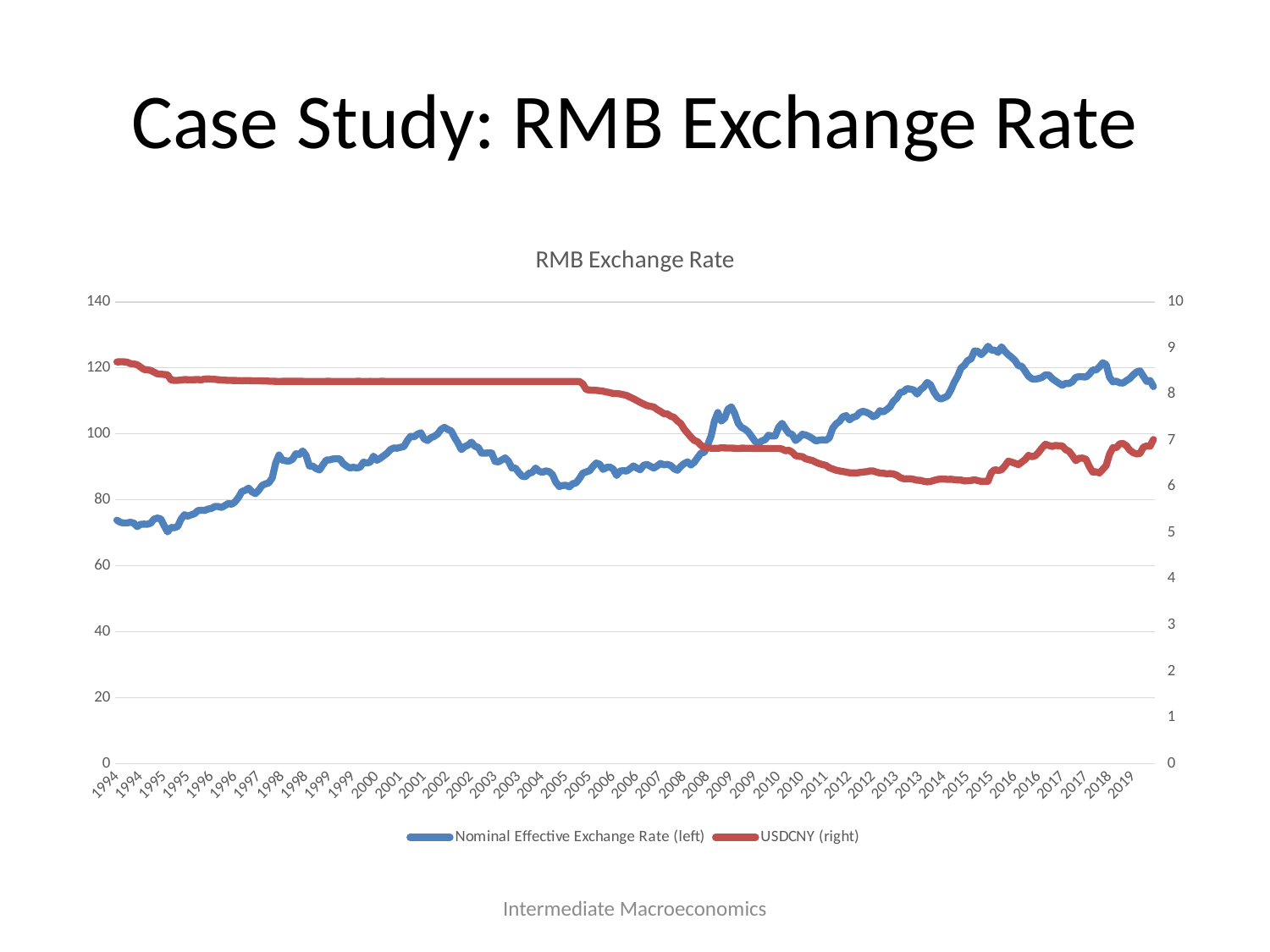

# Case Study: RMB Exchange Rate

### Chart: RMB Exchange Rate

| Category | Nominal Effective Exchange Rate (left) | USDCNY (right) |
|---|---|---|
| 34335 | 73.85 | 8.7 |
| 34366 | 73.21 | 8.7028 |
| 34394 | 72.98 | 8.7023 |
| 34425 | 73.02 | 8.6945 |
| 34455 | 73.23 | 8.6631 |
| 34486 | 72.97 | 8.6565 |
| 34516 | 71.91 | 8.6402 |
| 34547 | 72.57 | 8.5878 |
| 34578 | 72.65 | 8.5376 |
| 34608 | 72.62 | 8.5291 |
| 34639 | 72.92 | 8.5169 |
| 34669 | 74.18 | 8.4786 |
| 34700 | 74.48 | 8.4408 |
| 34731 | 74.21 | 8.4354 |
| 34759 | 72.14 | 8.4274 |
| 34790 | 70.31 | 8.4224 |
| 34820 | 71.64 | 8.3104 |
| 34851 | 71.56 | 8.3004 |
| 34881 | 71.97 | 8.3008 |
| 34912 | 74.15 | 8.3075 |
| 34943 | 75.5 | 8.3188 |
| 34973 | 75.08 | 8.3151 |
| 35004 | 75.47 | 8.314 |
| 35034 | 75.81 | 8.3163 |
| 35065 | 76.76 | 8.3183 |
| 35096 | 76.85 | 8.3125 |
| 35125 | 76.82 | 8.329 |
| 35156 | 77.22 | 8.3313 |
| 35186 | 77.41 | 8.3282 |
| 35217 | 77.99 | 8.3224 |
| 35247 | 77.98 | 8.3155 |
| 35278 | 77.69 | 8.3083 |
| 35309 | 78.28 | 8.3043 |
| 35339 | 78.92 | 8.2997 |
| 35370 | 78.65 | 8.2992 |
| 35400 | 79.44 | 8.2988 |
| 35431 | 80.71 | 8.2956 |
| 35462 | 82.52 | 8.2931 |
| 35490 | 82.88 | 8.2964 |
| 35521 | 83.56 | 8.2957 |
| 35551 | 82.44 | 8.2931 |
| 35582 | 81.91 | 8.2919 |
| 35612 | 82.92 | 8.2911 |
| 35643 | 84.38 | 8.2894 |
| 35674 | 84.84 | 8.2869 |
| 35704 | 85.17 | 8.2837 |
| 35735 | 86.66 | 8.2814 |
| 35765 | 91.07 | 8.2796 |
| 35796 | 93.59 | 8.279 |
| 35827 | 92.04 | 8.2792 |
| 35855 | 91.85 | 8.2797 |
| 35886 | 91.74 | 8.2791 |
| 35916 | 92.3 | 8.2791 |
| 35947 | 93.97 | 8.2798 |
| 35977 | 93.73 | 8.2798 |
| 36008 | 94.82 | 8.2799 |
| 36039 | 93.52 | 8.2789 |
| 36069 | 90.27 | 8.2777 |
| 36100 | 90.25 | 8.2778 |
| 36130 | 89.47 | 8.278 |
| 36161 | 89.07 | 8.2789 |
| 36192 | 90.6 | 8.2778 |
| 36220 | 92.06 | 8.2791 |
| 36251 | 92.13 | 8.2792 |
| 36281 | 92.39 | 8.2785 |
| 36312 | 92.47 | 8.278 |
| 36342 | 92.41 | 8.2776 |
| 36373 | 91.02 | 8.2773 |
| 36404 | 90.24 | 8.2774 |
| 36434 | 89.65 | 8.2774 |
| 36465 | 89.88 | 8.2789 |
| 36495 | 89.67 | 8.2794 |
| 36526 | 89.89 | 8.2791 |
| 36557 | 91.42 | 8.2779 |
| 36586 | 91.2 | 8.2785 |
| 36617 | 91.4 | 8.2793 |
| 36647 | 93.25 | 8.2775 |
| 36678 | 92.0 | 8.2772 |
| 36708 | 92.59 | 8.2794 |
| 36739 | 93.37 | 8.2795 |
| 36770 | 94.11 | 8.2785 |
| 36800 | 95.23 | 8.2783 |
| 36831 | 95.73 | 8.2774 |
| 36861 | 95.66 | 8.2771 |
| 36892 | 95.92 | 8.2769 |
| 36923 | 96.15 | 8.2779 |
| 36951 | 97.95 | 8.2775 |
| 36982 | 99.25 | 8.2771 |
| 37012 | 99.12 | 8.2772 |
| 37043 | 99.87 | 8.2771 |
| 37073 | 100.33 | 8.2769 |
| 37104 | 98.48 | 8.2769 |
| 37135 | 98.0 | 8.2768 |
| 37165 | 98.82 | 8.2768 |
| 37196 | 99.27 | 8.2768 |
| 37226 | 99.98 | 8.2768 |
| 37257 | 101.34 | 8.2767 |
| 37288 | 101.99 | 8.2766 |
| 37316 | 101.35 | 8.277 |
| 37347 | 100.88 | 8.2772 |
| 37377 | 98.92 | 8.277 |
| 37408 | 97.24 | 8.277 |
| 37438 | 95.25 | 8.2768 |
| 37469 | 96.11 | 8.2767 |
| 37500 | 96.59 | 8.277 |
| 37530 | 97.49 | 8.2769 |
| 37561 | 96.25 | 8.2771 |
| 37591 | 95.91 | 8.2772 |
| 37622 | 94.19 | 8.2768 |
| 37653 | 94.16 | 8.2774 |
| 37681 | 94.23 | 8.2772 |
| 37712 | 94.18 | 8.2771 |
| 37742 | 91.66 | 8.2769 |
| 37773 | 91.52 | 8.277 |
| 37803 | 92.09 | 8.2772 |
| 37834 | 92.71 | 8.277 |
| 37865 | 91.64 | 8.2771 |
| 37895 | 89.66 | 8.2767 |
| 37926 | 89.66 | 8.2769 |
| 37956 | 88.32 | 8.277 |
| 37987 | 87.18 | 8.2769 |
| 38018 | 87.01 | 8.2771 |
| 38047 | 88.05 | 8.2771 |
| 38078 | 88.32 | 8.2769 |
| 38108 | 89.64 | 8.277 |
| 38139 | 88.7 | 8.2766 |
| 38169 | 88.31 | 8.2767 |
| 38200 | 88.8 | 8.2768 |
| 38231 | 88.57 | 8.2766 |
| 38261 | 87.64 | 8.2765 |
| 38292 | 85.34 | 8.2765 |
| 38322 | 84.07 | 8.2765 |
| 38353 | 84.35 | 8.2765 |
| 38384 | 84.43 | 8.2765 |
| 38412 | 83.95 | 8.2765 |
| 38443 | 84.9 | 8.2765 |
| 38473 | 85.16 | 8.2765 |
| 38504 | 86.47 | 8.2765 |
| 38534 | 88.11 | 8.2223 |
| 38565 | 88.47 | 8.1019 |
| 38596 | 88.82 | 8.0922 |
| 38626 | 90.16 | 8.0889 |
| 38657 | 91.15 | 8.084 |
| 38687 | 90.77 | 8.0759 |
| 38718 | 89.23 | 8.0664 |
| 38749 | 89.83 | 8.0493 |
| 38777 | 89.94 | 8.035 |
| 38808 | 89.32 | 8.0156 |
| 38838 | 87.4 | 8.0153 |
| 38869 | 88.73 | 8.0067 |
| 38899 | 88.85 | 7.9912 |
| 38930 | 88.73 | 7.9733 |
| 38961 | 89.47 | 7.9368 |
| 38991 | 90.27 | 7.9032 |
| 39022 | 89.63 | 7.8652 |
| 39052 | 89.14 | 7.8238 |
| 39083 | 90.48 | 7.7898 |
| 39114 | 90.75 | 7.7546 |
| 39142 | 90.19 | 7.7391 |
| 39173 | 89.64 | 7.7247 |
| 39203 | 90.26 | 7.6704 |
| 39234 | 91.03 | 7.6296 |
| 39264 | 90.62 | 7.5805 |
| 39295 | 90.74 | 7.5753 |
| 39326 | 90.44 | 7.5258 |
| 39356 | 89.46 | 7.5012 |
| 39387 | 88.97 | 7.4233 |
| 39417 | 90.13 | 7.3676 |
| 39448 | 90.98 | 7.2478 |
| 39479 | 91.52 | 7.1601 |
| 39508 | 90.56 | 7.0752 |
| 39539 | 91.4 | 7.0007 |
| 39569 | 92.79 | 6.9724 |
| 39600 | 94.18 | 6.8971 |
| 39630 | 94.39 | 6.8376 |
| 39661 | 96.73 | 6.8515 |
| 39692 | 99.34 | 6.8307 |
| 39722 | 103.92 | 6.8316 |
| 39753 | 106.46 | 6.8286 |
| 39783 | 103.86 | 6.8424 |
| 39814 | 104.73 | 6.8382 |
| 39845 | 107.51 | 6.8357 |
| 39873 | 108.18 | 6.8341 |
| 39904 | 106.17 | 6.8312 |
| 39934 | 103.23 | 6.8245 |
| 39965 | 101.95 | 6.8332 |
| 39995 | 101.44 | 6.832 |
| 40026 | 100.58 | 6.8322 |
| 40057 | 99.19 | 6.8289 |
| 40087 | 97.78 | 6.8275 |
| 40118 | 97.14 | 6.8274 |
| 40148 | 97.87 | 6.8279 |
| 40179 | 98.24 | 6.8273 |
| 40210 | 99.59 | 6.827 |
| 40238 | 99.33 | 6.8264 |
| 40269 | 99.41 | 6.8262 |
| 40299 | 102.02 | 6.8274 |
| 40330 | 103.19 | 6.8165 |
| 40360 | 101.62 | 6.7775 |
| 40391 | 100.18 | 6.7901 |
| 40422 | 99.84 | 6.7462 |
| 40452 | 97.98 | 6.6732 |
| 40483 | 98.75 | 6.6558 |
| 40513 | 99.86 | 6.6515 |
| 40544 | 99.66 | 6.6027 |
| 40575 | 99.23 | 6.5831 |
| 40603 | 98.61 | 6.5662 |
| 40634 | 97.86 | 6.5292 |
| 40664 | 98.07 | 6.4988 |
| 40695 | 98.23 | 6.4778 |
| 40725 | 98.07 | 6.4614 |
| 40756 | 98.79 | 6.409 |
| 40787 | 101.68 | 6.3833 |
| 40817 | 103.01 | 6.3566 |
| 40848 | 103.77 | 6.3408 |
| 40878 | 105.18 | 6.3281 |
| 40909 | 105.53 | 6.3168 |
| 40940 | 104.24 | 6.3 |
| 40969 | 105.03 | 6.3004 |
| 41000 | 105.34 | 6.2966 |
| 41030 | 106.43 | 6.3062 |
| 41061 | 106.85 | 6.3178 |
| 41091 | 106.53 | 6.3235 |
| 41122 | 106.02 | 6.3404 |
| 41153 | 105.21 | 6.3395 |
| 41183 | 105.67 | 6.3144 |
| 41214 | 107.02 | 6.2953 |
| 41244 | 106.64 | 6.29 |
| 41275 | 107.36 | 6.2787 |
| 41306 | 108.19 | 6.2842 |
| 41334 | 109.91 | 6.2743 |
| 41365 | 110.82 | 6.2471 |
| 41395 | 112.51 | 6.197 |
| 41426 | 112.79 | 6.1718 |
| 41456 | 113.72 | 6.1725 |
| 41487 | 113.55 | 6.1708 |
| 41518 | 113.29 | 6.1588 |
| 41548 | 112.06 | 6.1393 |
| 41579 | 113.39 | 6.1372 |
| 41609 | 114.21 | 6.116 |
| 41640 | 115.58 | 6.1043 |
| 41671 | 114.86 | 6.1128 |
| 41699 | 112.69 | 6.1358 |
| 41730 | 111.15 | 6.1553 |
| 41760 | 110.54 | 6.1636 |
| 41791 | 110.94 | 6.1636 |
| 41821 | 111.44 | 6.1569 |
| 41852 | 113.3 | 6.1606 |
| 41883 | 115.66 | 6.1528 |
| 41913 | 117.43 | 6.1441 |
| 41944 | 119.96 | 6.1432 |
| 41974 | 120.79 | 6.1238 |
| 42005 | 122.26 | 6.1272 |
| 42036 | 122.73 | 6.1339 |
| 42064 | 125.13 | 6.1507 |
| 42095 | 125.01 | 6.1302 |
| 42125 | 124.01 | 6.1143 |
| 42156 | 125.02 | 6.1161 |
| 42186 | 126.54 | 6.1167 |
| 42217 | 125.42 | 6.3056 |
| 42248 | 125.35 | 6.3691 |
| 42278 | 124.69 | 6.3486 |
| 42309 | 126.38 | 6.3666 |
| 42339 | 125.03 | 6.4476 |
| 42370 | 124.0 | 6.5527 |
| 42401 | 123.18 | 6.5311 |
| 42430 | 122.22 | 6.5064 |
| 42461 | 120.66 | 6.4762 |
| 42491 | 120.49 | 6.5315 |
| 42522 | 118.99 | 6.5874 |
| 42552 | 117.47 | 6.6774 |
| 42583 | 116.67 | 6.6474 |
| 42614 | 116.56 | 6.6715 |
| 42644 | 116.78 | 6.7442 |
| 42675 | 117.1 | 6.8375 |
| 42705 | 117.88 | 6.9182 |
| 42736 | 117.87 | 6.8918 |
| 42767 | 116.77 | 6.8713 |
| 42795 | 116.04 | 6.8932 |
| 42826 | 115.34 | 6.8845 |
| 42856 | 114.72 | 6.8827 |
| 42887 | 115.29 | 6.8019 |
| 42917 | 115.26 | 6.7654 |
| 42948 | 115.82 | 6.6736 |
| 42979 | 117.14 | 6.5634 |
| 43009 | 117.34 | 6.6154 |
| 43040 | 117.29 | 6.6186 |
| 43070 | 117.21 | 6.5942 |
| 43101 | 118.05 | 6.4364 |
| 43132 | 119.37 | 6.3162 |
| 43160 | 119.35 | 6.322 |
| 43191 | 120.28 | 6.2975 |
| 43221 | 121.56 | 6.3758 |
| 43252 | 120.95 | 6.4556 |
| 43282 | 117.17 | 6.7034 |
| 43313 | 115.76 | 6.8433 |
| 43344 | 115.98 | 6.8445 |
| 43374 | 115.47 | 6.9264 |
| 43405 | 115.4 | 6.9351 |
| 43435 | 116.14 | 6.8853 |
| 43466 | 116.78 | 6.7897 |
| 43497 | 117.87 | 6.7364 |
| 43525 | 118.76 | 6.7093 |
| 43556 | 119.09 | 6.7151 |
| 43586 | 117.51 | 6.8524 |
| 43617 | 115.89 | 6.882 |
| 43647 | 116.17 | 6.8752 |
| 43678 | 114.32 | 7.0214 |
Intermediate Macroeconomics